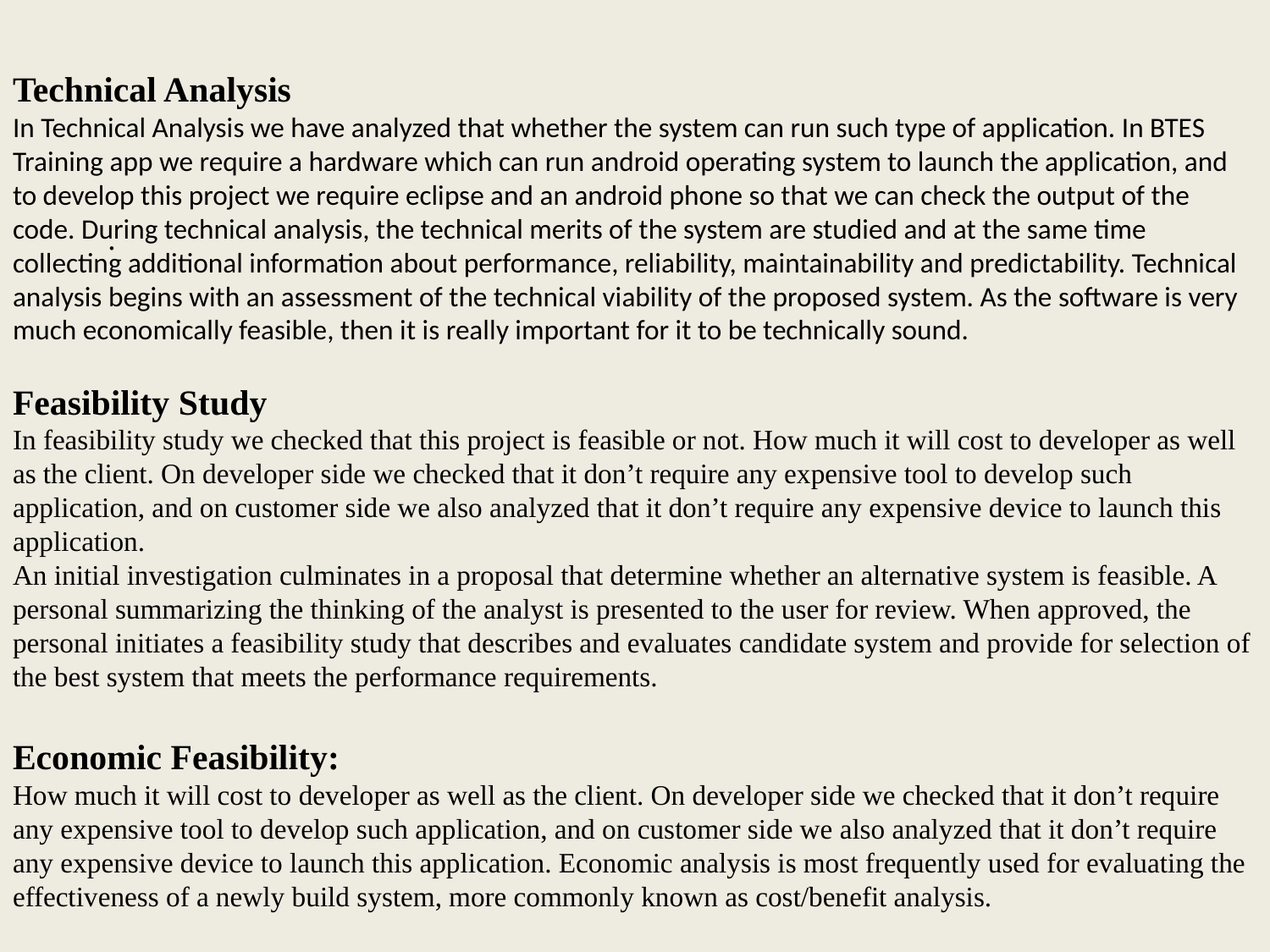

Technical Analysis
In Technical Analysis we have analyzed that whether the system can run such type of application. In BTES Training app we require a hardware which can run android operating system to launch the application, and to develop this project we require eclipse and an android phone so that we can check the output of the code. During technical analysis, the technical merits of the system are studied and at the same time collecting additional information about performance, reliability, maintainability and predictability. Technical analysis begins with an assessment of the technical viability of the proposed system. As the software is very much economically feasible, then it is really important for it to be technically sound.

Feasibility Study
In feasibility study we checked that this project is feasible or not. How much it will cost to developer as well as the client. On developer side we checked that it don’t require any expensive tool to develop such application, and on customer side we also analyzed that it don’t require any expensive device to launch this application.
An initial investigation culminates in a proposal that determine whether an alternative system is feasible. A personal summarizing the thinking of the analyst is presented to the user for review. When approved, the personal initiates a feasibility study that describes and evaluates candidate system and provide for selection of the best system that meets the performance requirements.

Economic Feasibility:
How much it will cost to developer as well as the client. On developer side we checked that it don’t require any expensive tool to develop such application, and on customer side we also analyzed that it don’t require any expensive device to launch this application. Economic analysis is most frequently used for evaluating the effectiveness of a newly build system, more commonly known as cost/benefit analysis.

.